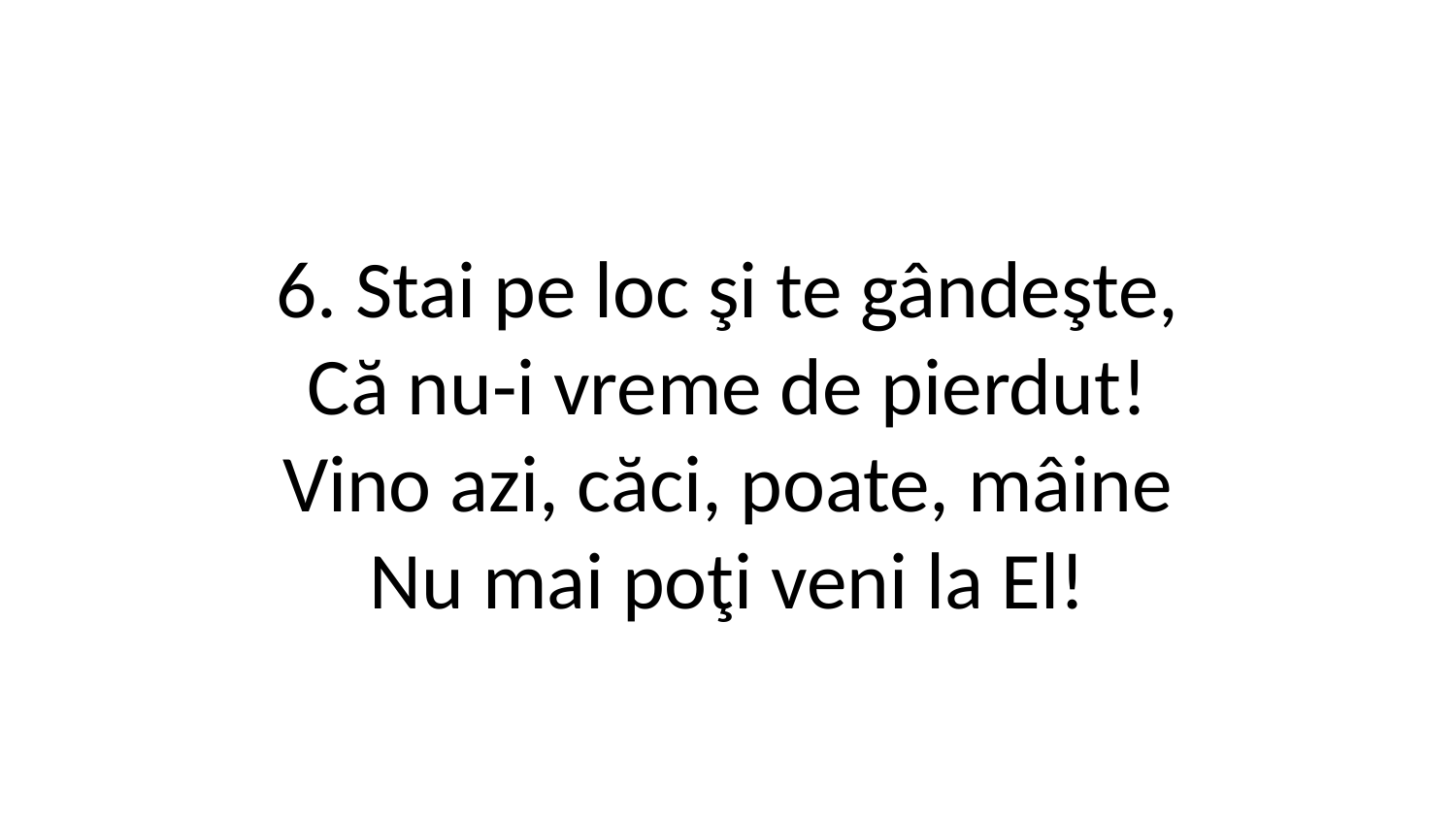

6. Stai pe loc şi te gândeşte,
Că nu-i vreme de pierdut!
Vino azi, căci, poate, mâine
Nu mai poţi veni la El!